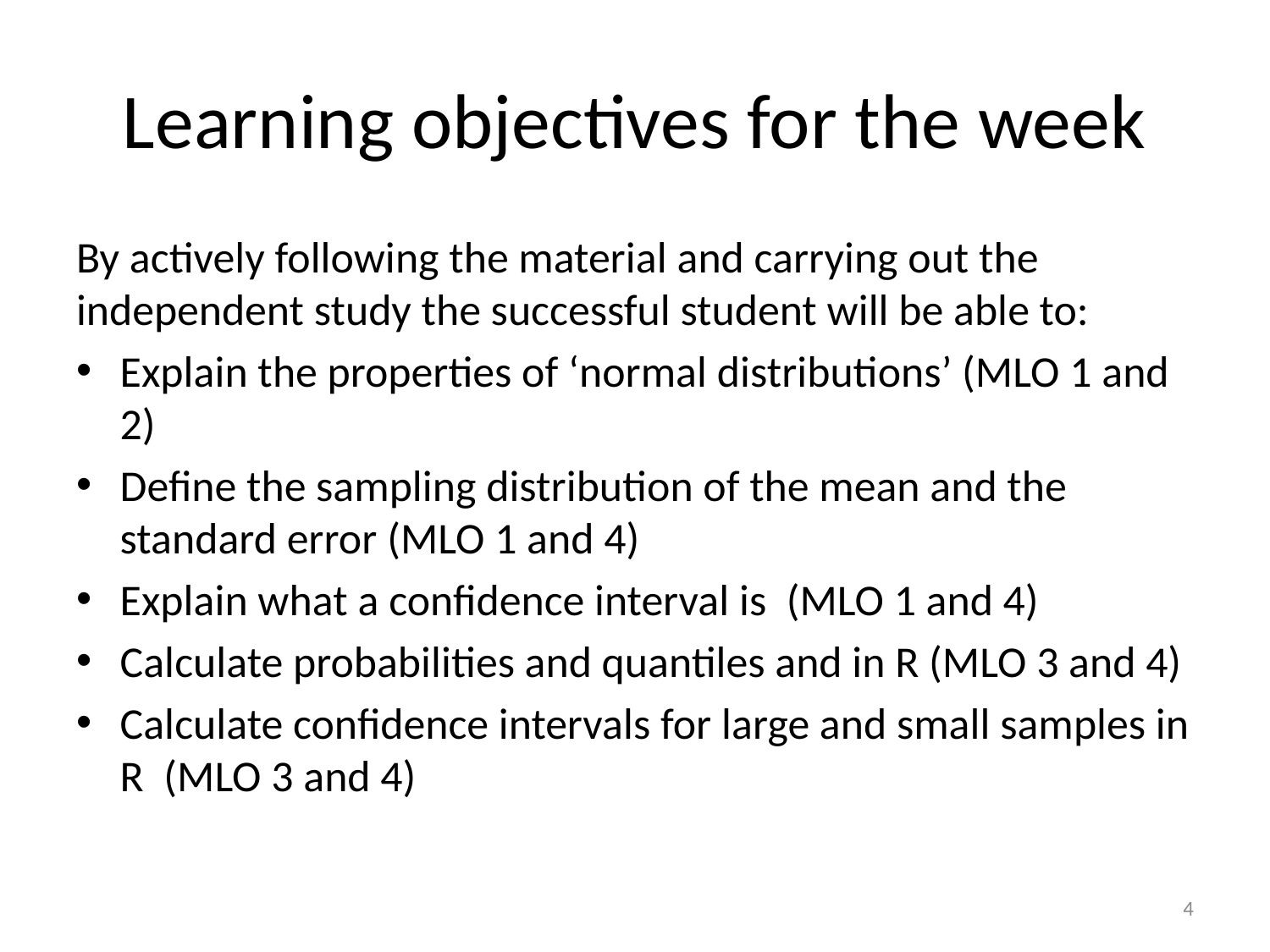

# Learning objectives for the week
By actively following the material and carrying out the independent study the successful student will be able to:
Explain the properties of ‘normal distributions’ (MLO 1 and 2)
Define the sampling distribution of the mean and the standard error (MLO 1 and 4)
Explain what a confidence interval is  (MLO 1 and 4)
Calculate probabilities and quantiles and in R (MLO 3 and 4)
Calculate confidence intervals for large and small samples in R  (MLO 3 and 4)
4